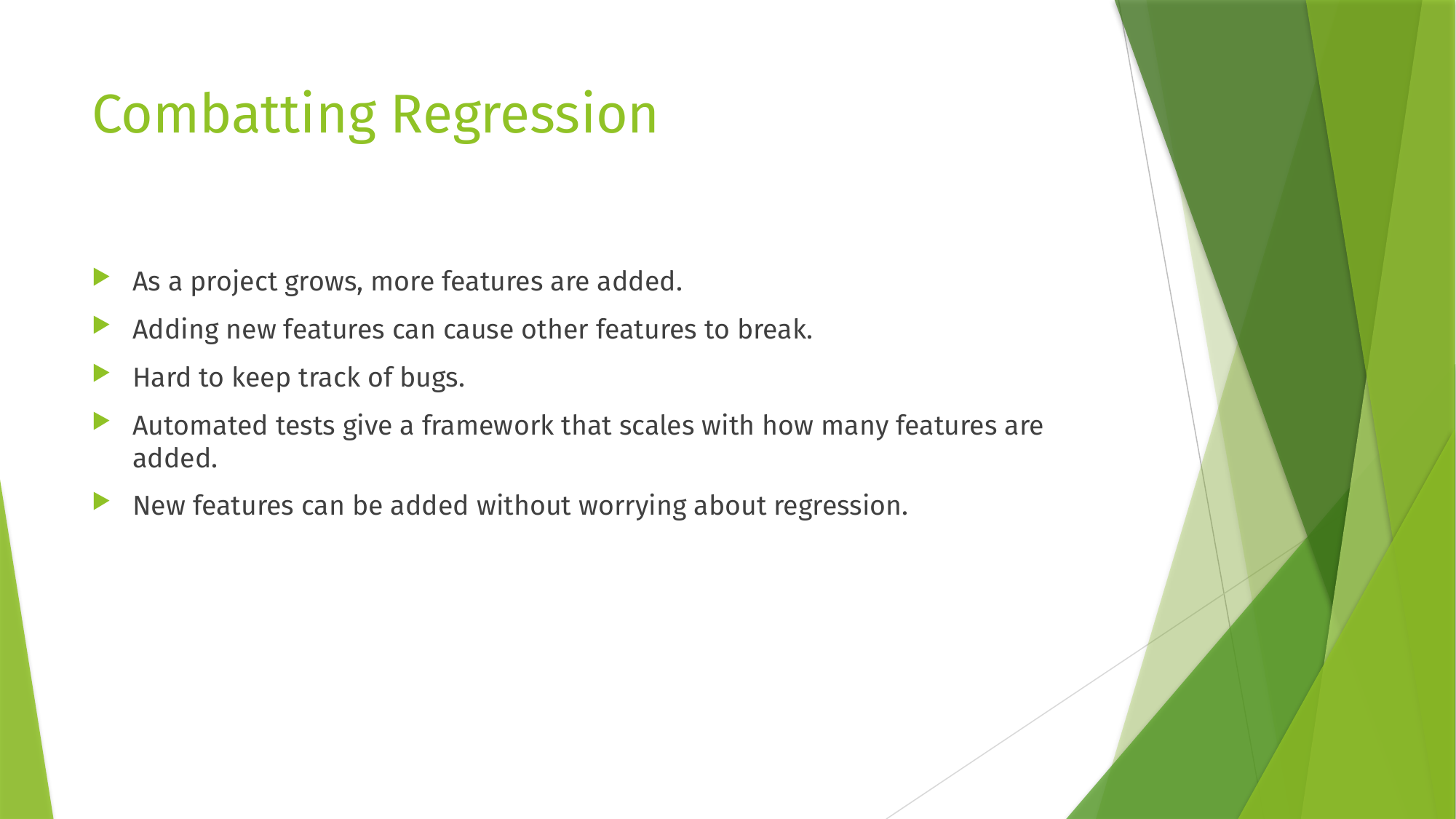

# Combatting Regression
As a project grows, more features are added.
Adding new features can cause other features to break.
Hard to keep track of bugs.
Automated tests give a framework that scales with how many features are added.
New features can be added without worrying about regression.